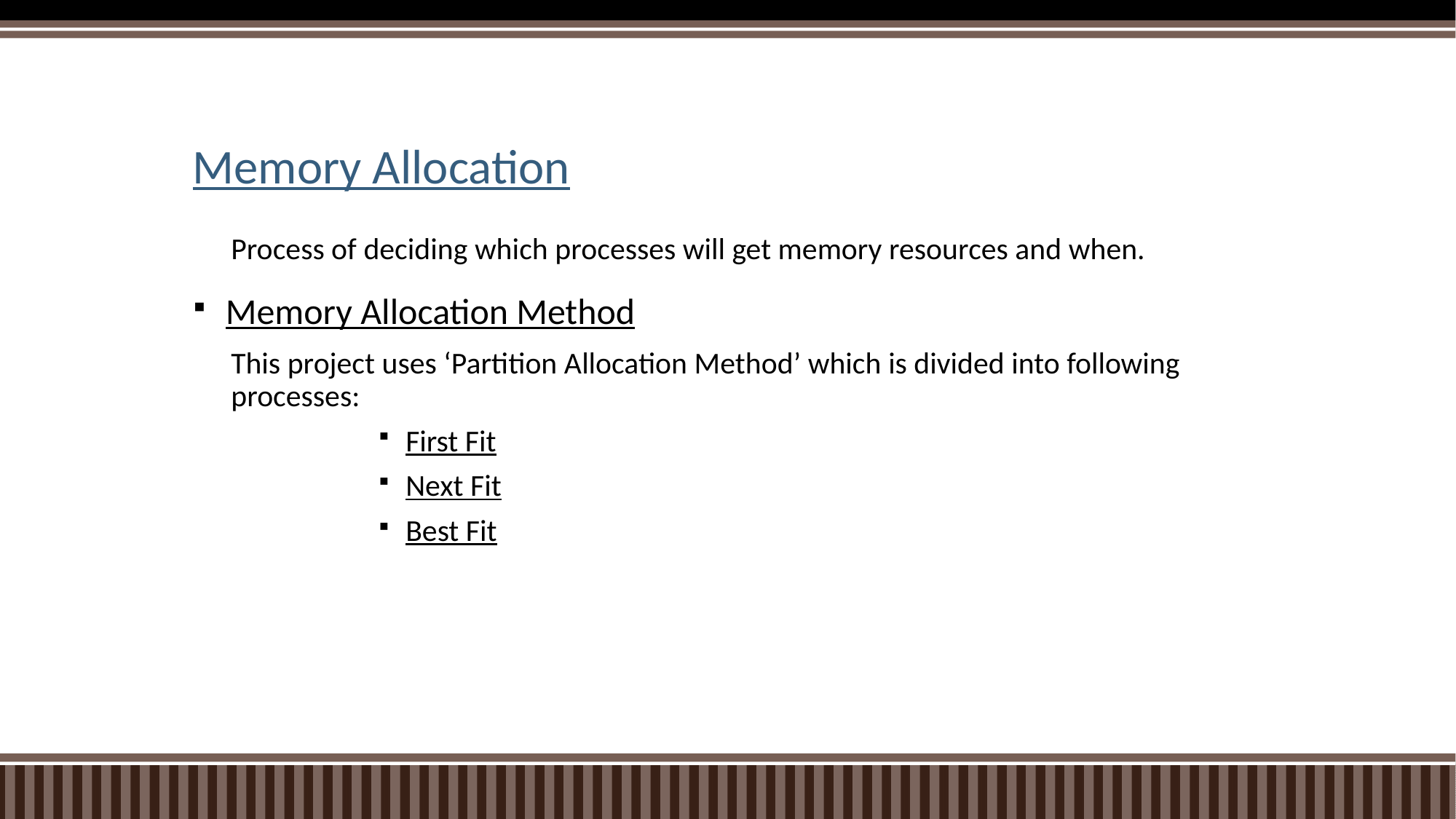

# Memory Allocation
Process of deciding which processes will get memory resources and when.
Memory Allocation Method
This project uses ‘Partition Allocation Method’ which is divided into following processes:
First Fit
Next Fit
Best Fit